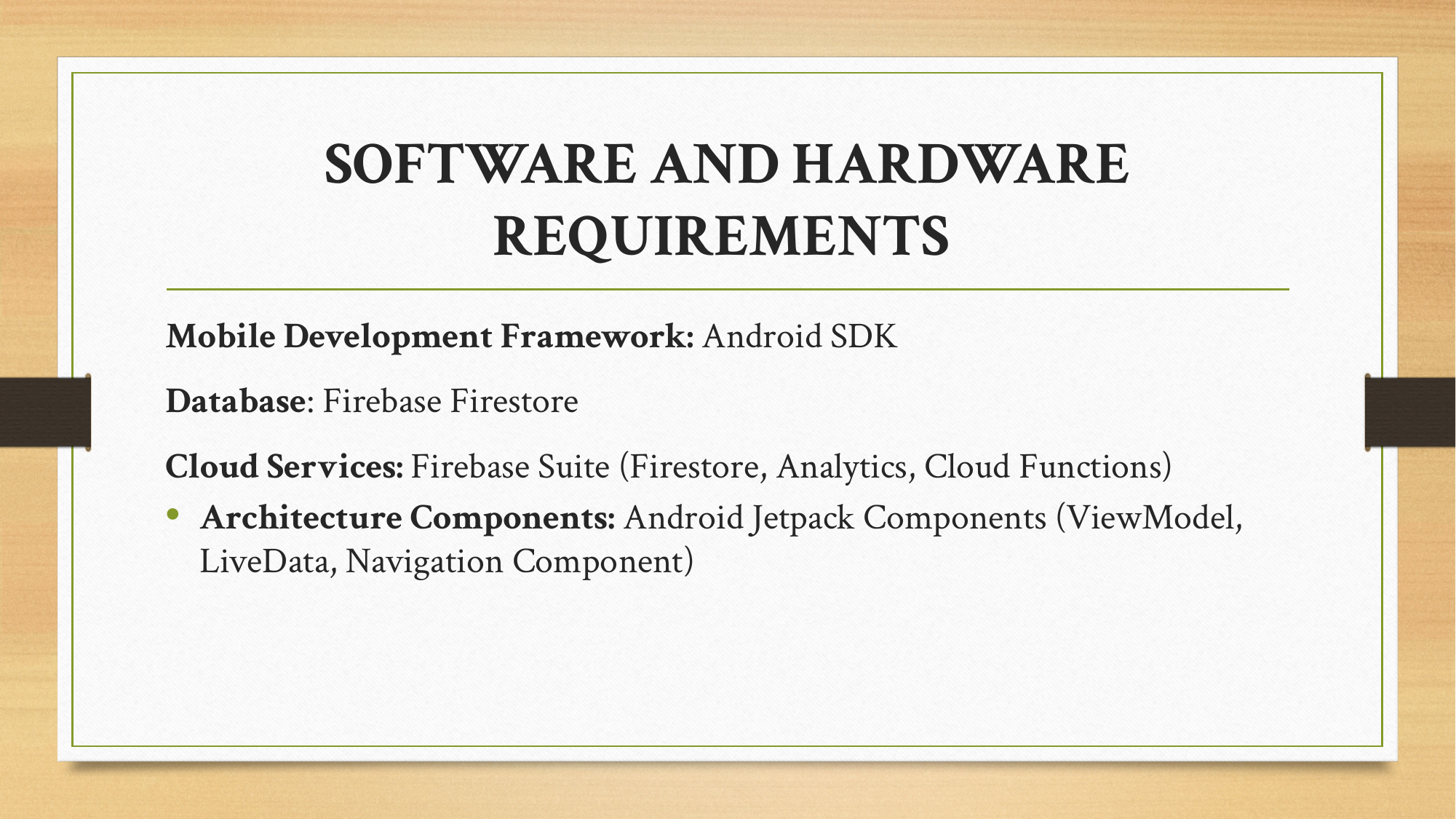

# SOFTWARE AND HARDWARE REQUIREMENTS
Mobile Development Framework: Android SDK
Database: Firebase Firestore
Cloud Services: Firebase Suite (Firestore, Analytics, Cloud Functions)
Architecture Components: Android Jetpack Components (ViewModel, LiveData, Navigation Component)